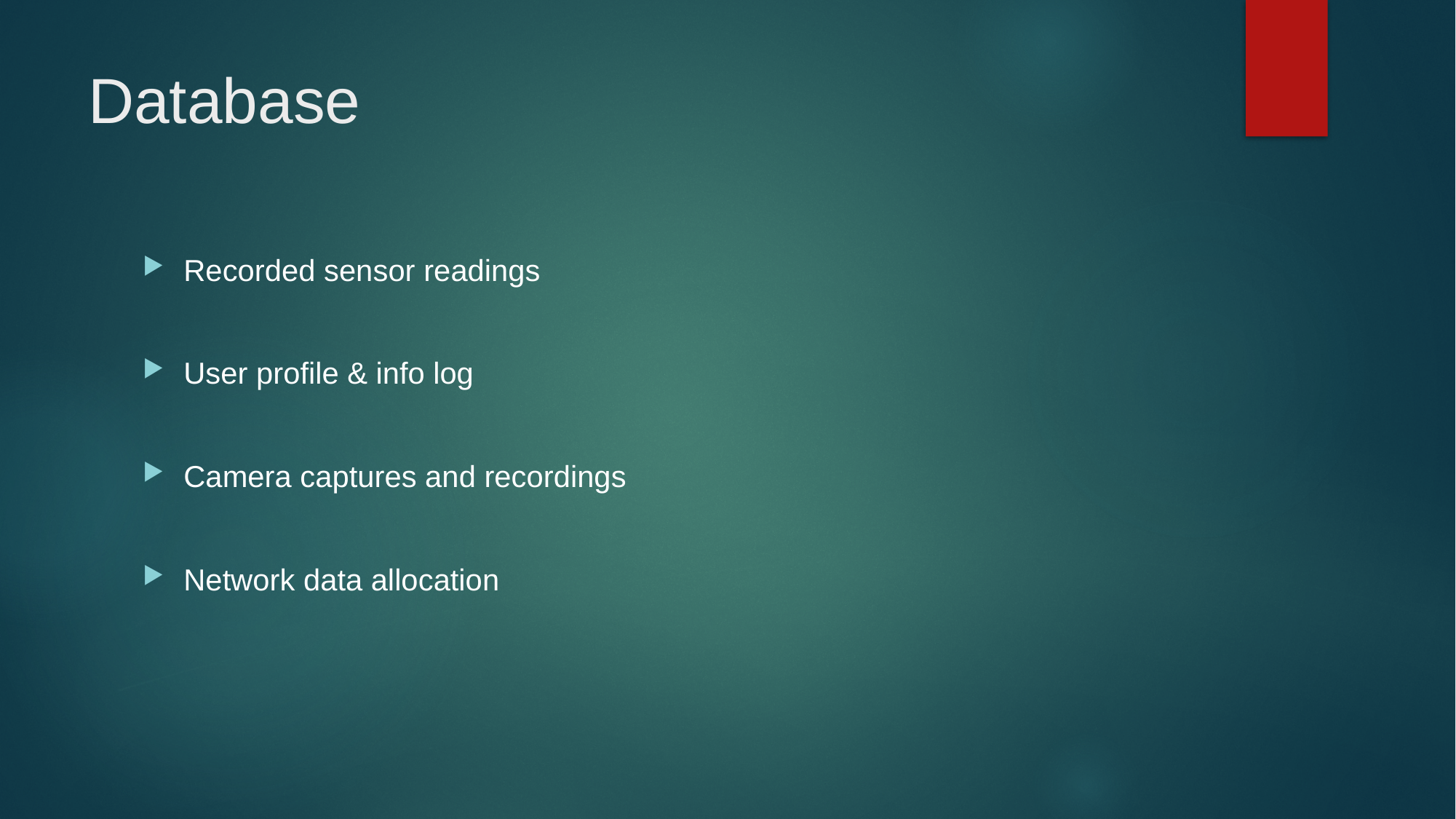

# Database
Recorded sensor readings

User profile & info log

Camera captures and recordings

Network data allocation